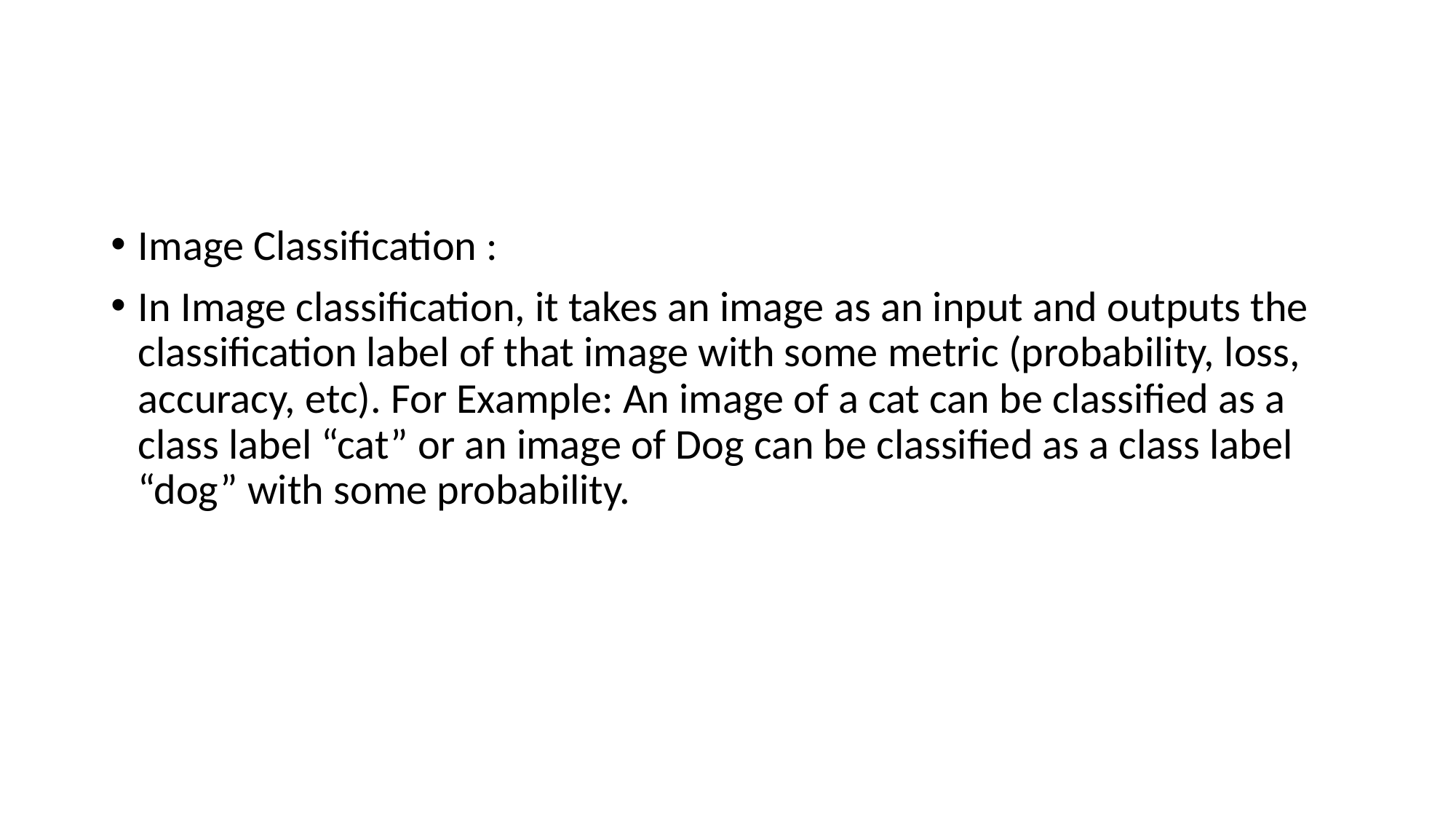

#
Image Classification :
In Image classification, it takes an image as an input and outputs the classification label of that image with some metric (probability, loss, accuracy, etc). For Example: An image of a cat can be classified as a class label “cat” or an image of Dog can be classified as a class label “dog” with some probability.